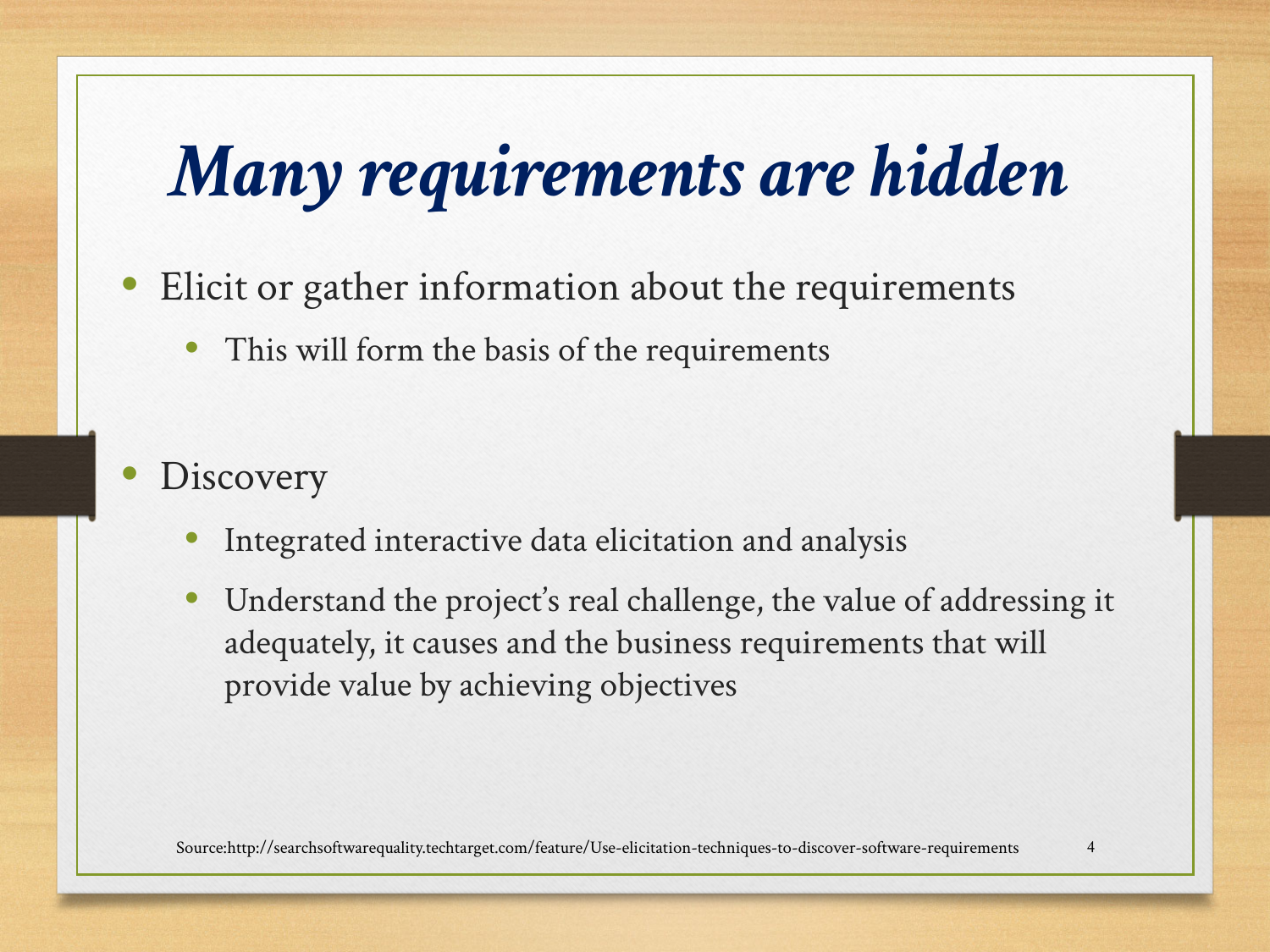

Many requirements are hidden
Elicit or gather information about the requirements
This will form the basis of the requirements

Discovery
Integrated interactive data elicitation and analysis
Understand the project’s real challenge, the value of addressing it adequately, it causes and the business requirements that will provide value by achieving objectives
Source:http://searchsoftwarequality.techtarget.com/feature/Use-elicitation-techniques-to-discover-software-requirements
4